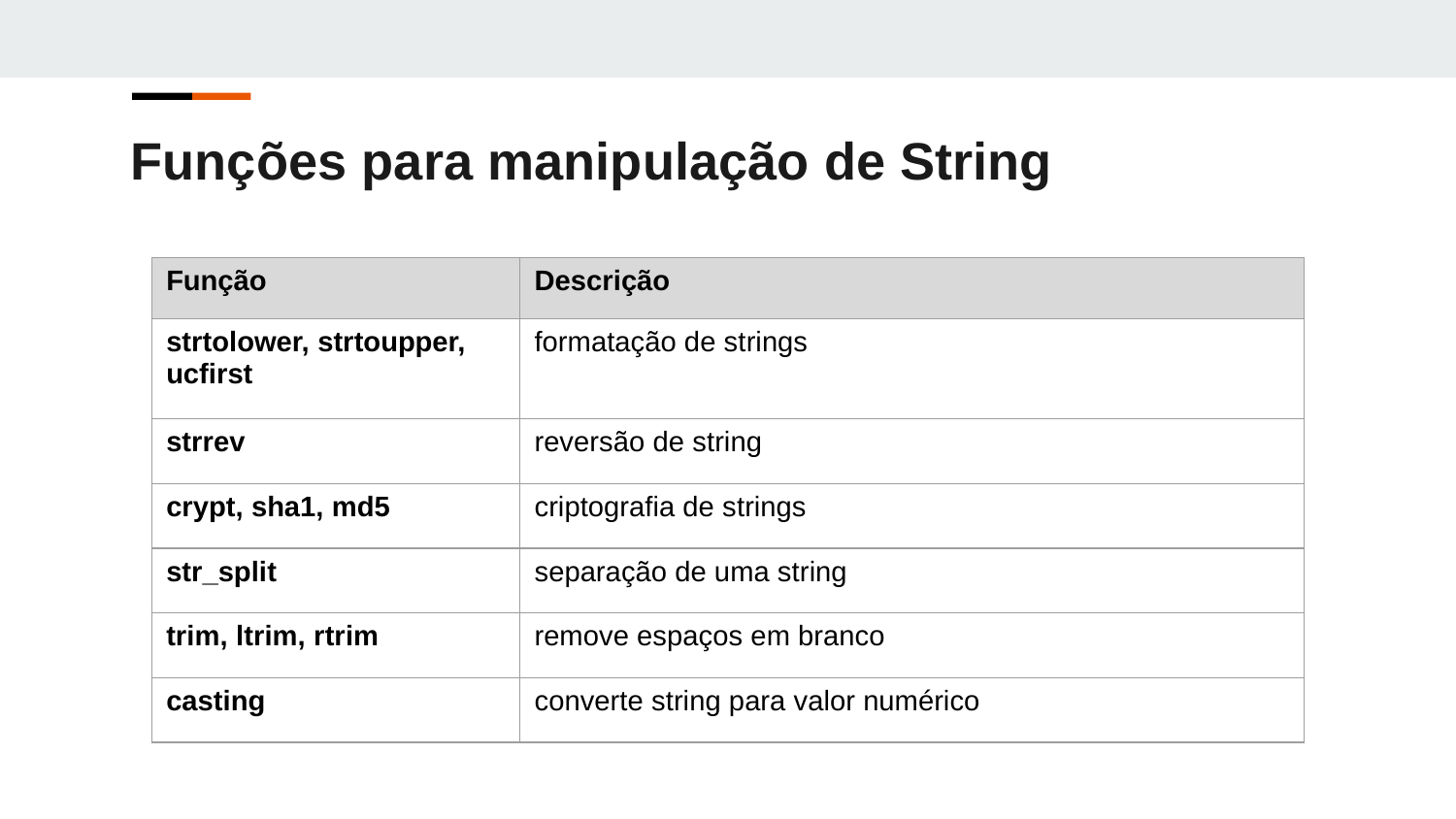

Funções para manipulação de String
| Função | Descrição |
| --- | --- |
| strtolower, strtoupper, ucfirst | formatação de strings |
| strrev | reversão de string |
| crypt, sha1, md5 | criptografia de strings |
| str\_split | separação de uma string |
| trim, ltrim, rtrim | remove espaços em branco |
| casting | converte string para valor numérico |